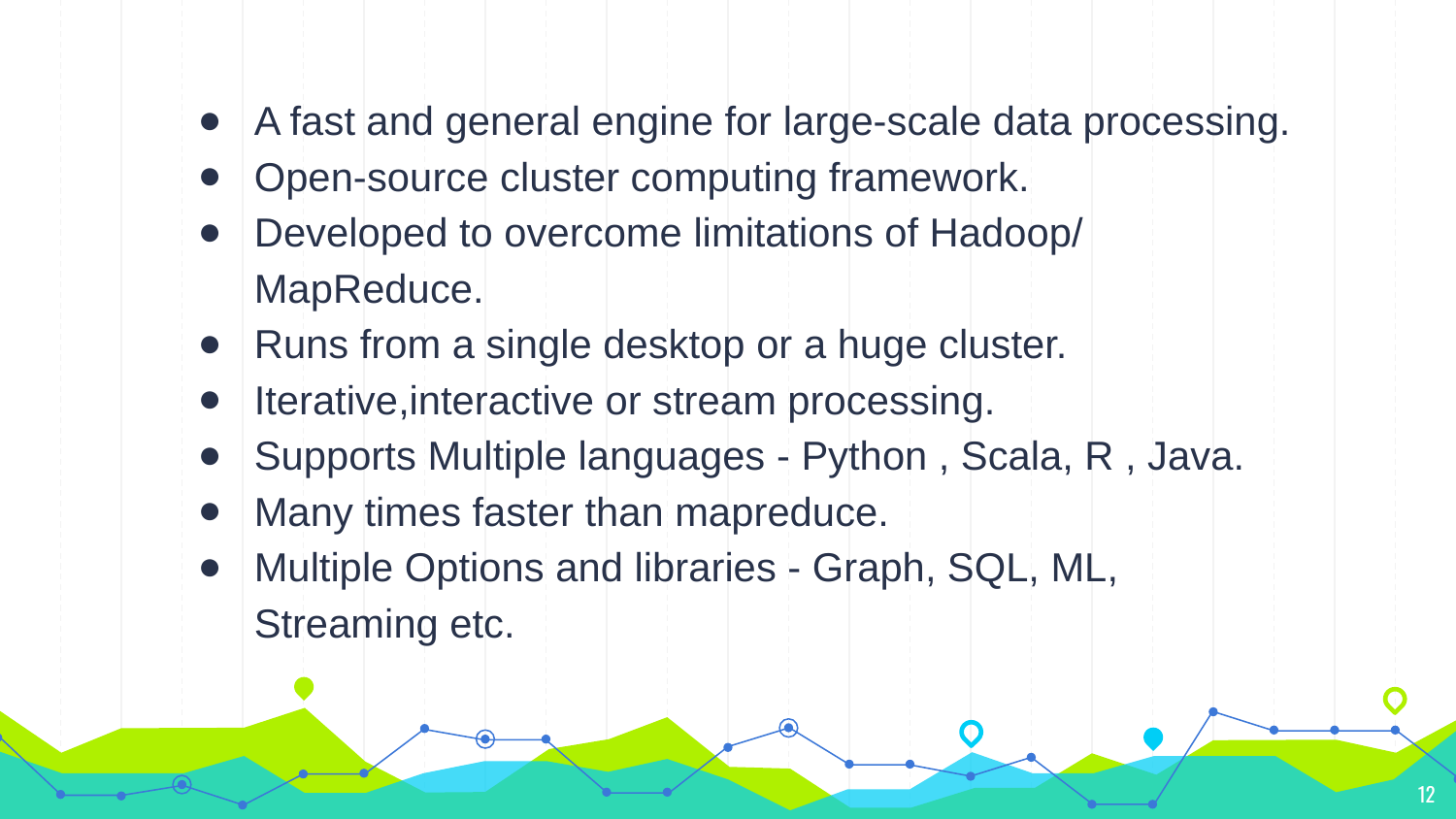

A fast and general engine for large-scale data processing.
Open-source cluster computing framework.
Developed to overcome limitations of Hadoop/ MapReduce.
Runs from a single desktop or a huge cluster.
Iterative,interactive or stream processing.
Supports Multiple languages - Python , Scala, R , Java.
Many times faster than mapreduce.
Multiple Options and libraries - Graph, SQL, ML, Streaming etc.

12